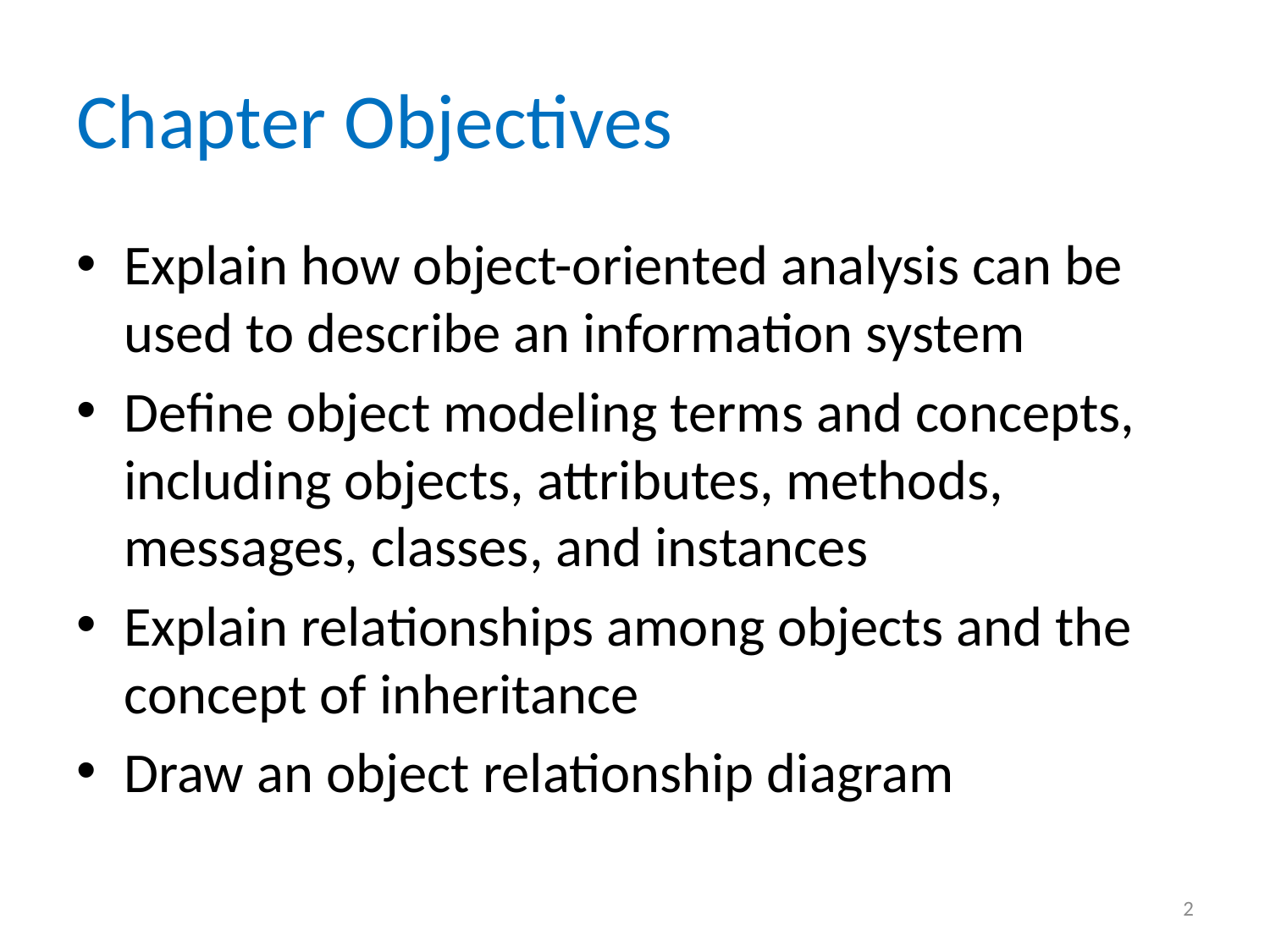

# Chapter Objectives
Explain how object-oriented analysis can be used to describe an information system
Define object modeling terms and concepts, including objects, attributes, methods, messages, classes, and instances
Explain relationships among objects and the concept of inheritance
Draw an object relationship diagram
2